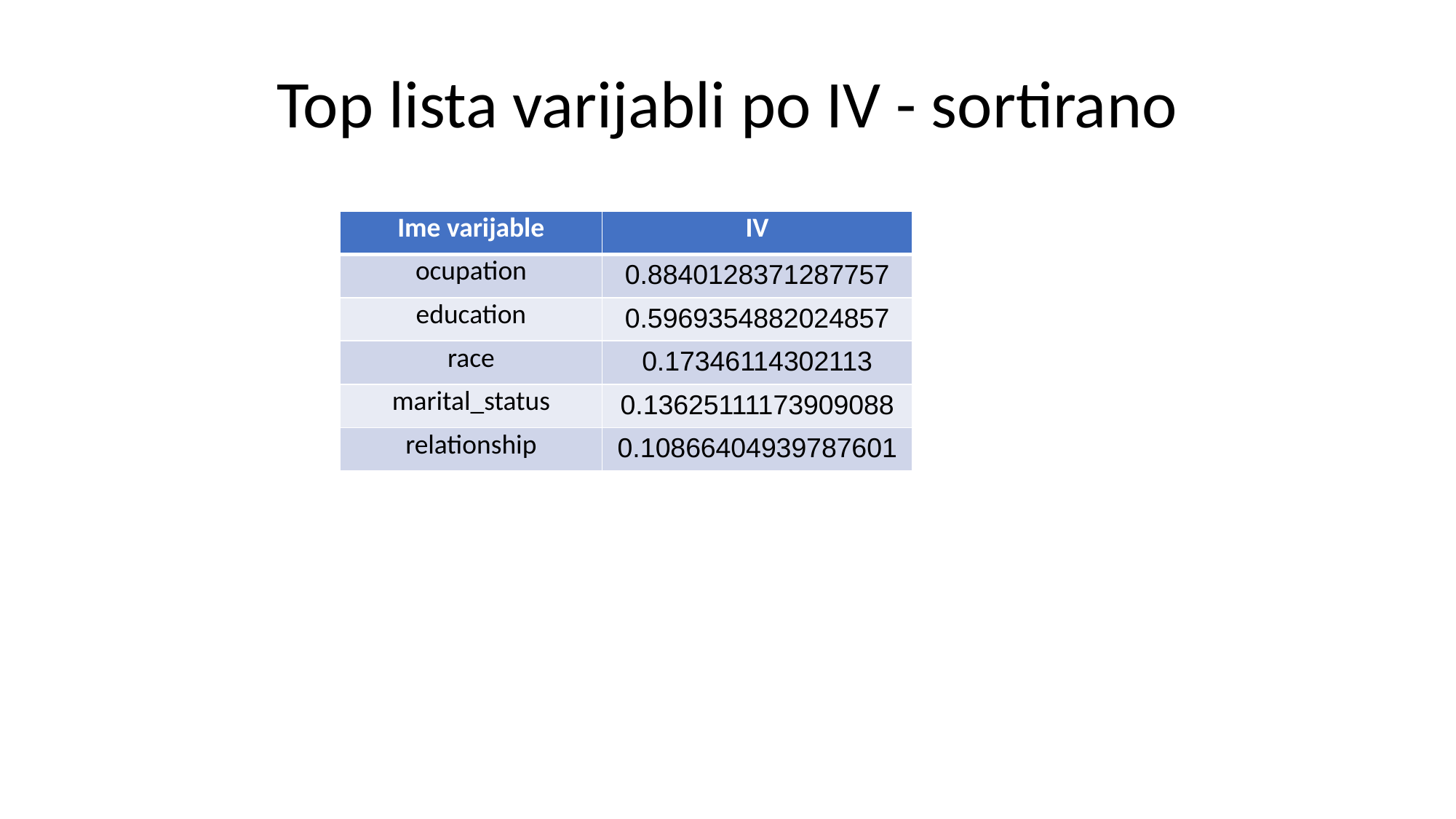

# Top lista varijabli po IV - sortirano
| Ime varijable | IV |
| --- | --- |
| ocupation | 0.8840128371287757 |
| education | 0.5969354882024857 |
| race | 0.17346114302113 |
| marital\_status | 0.13625111173909088 |
| relationship | 0.10866404939787601 |